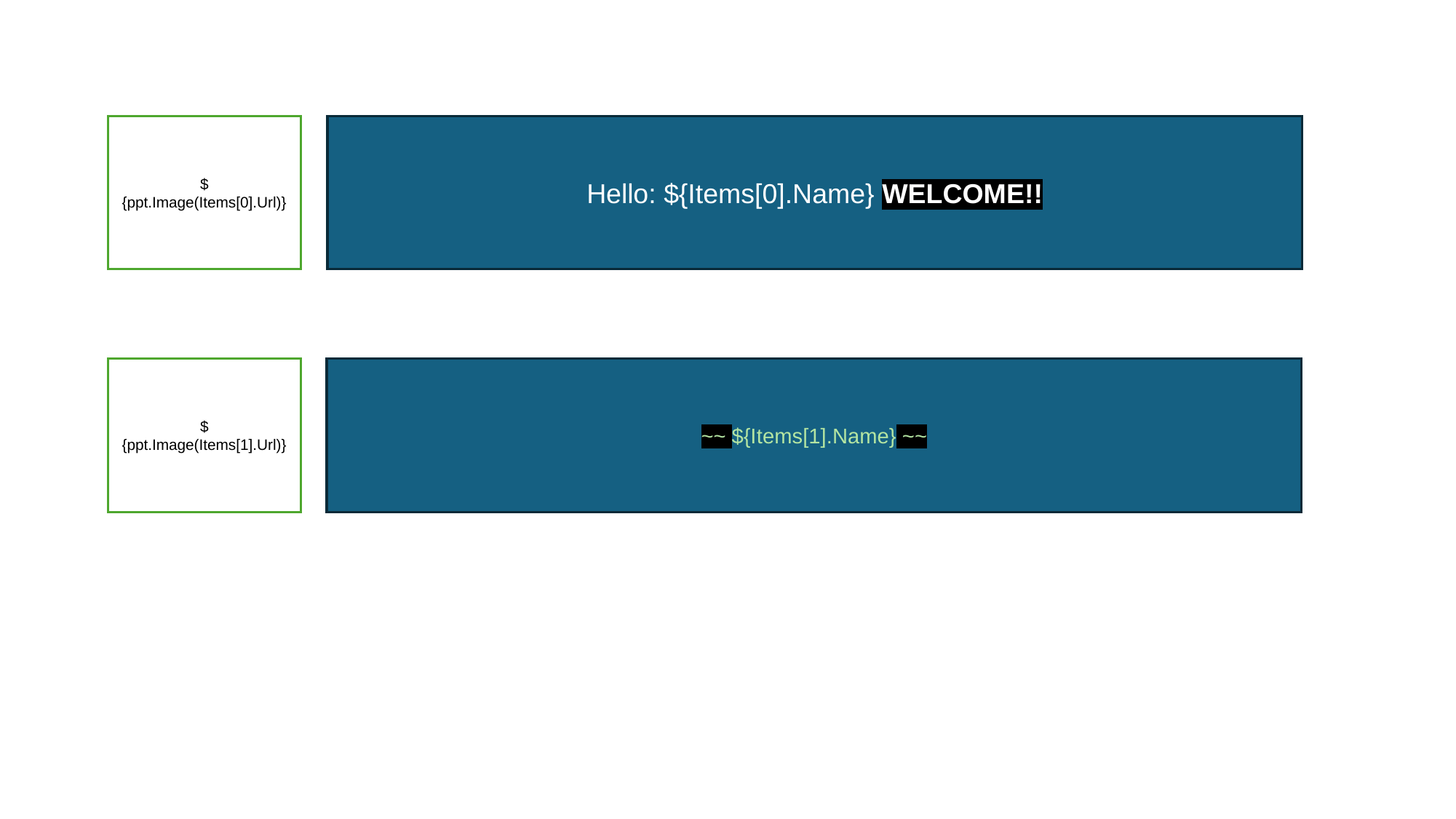

${ppt.Image(Items[0].Url)}
Hello: ${Items[0].Name} WELCOME!!
${ppt.Image(Items[1].Url)}
~~ ${Items[1].Name} ~~